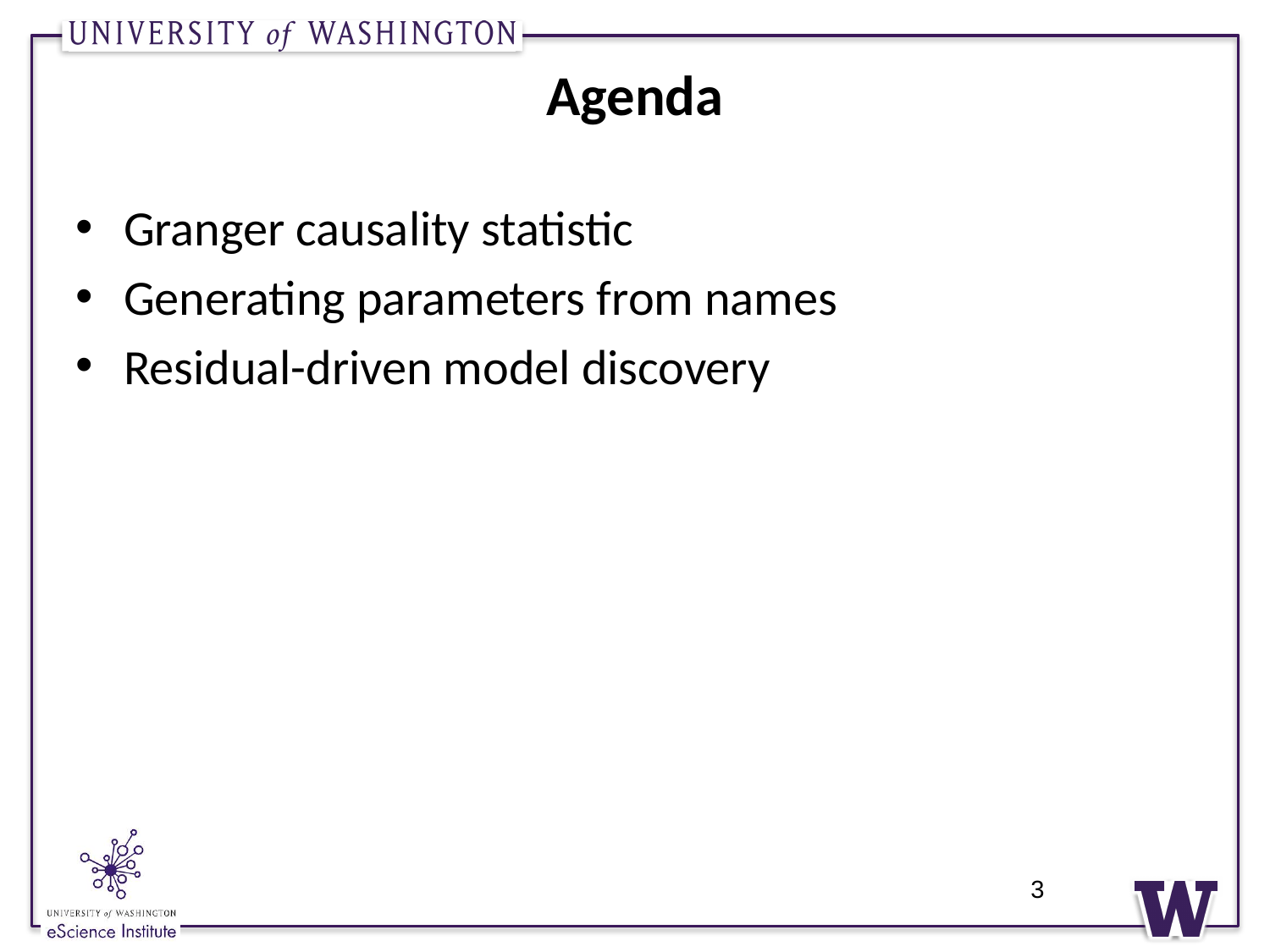

# Agenda
Granger causality statistic
Generating parameters from names
Residual-driven model discovery
3